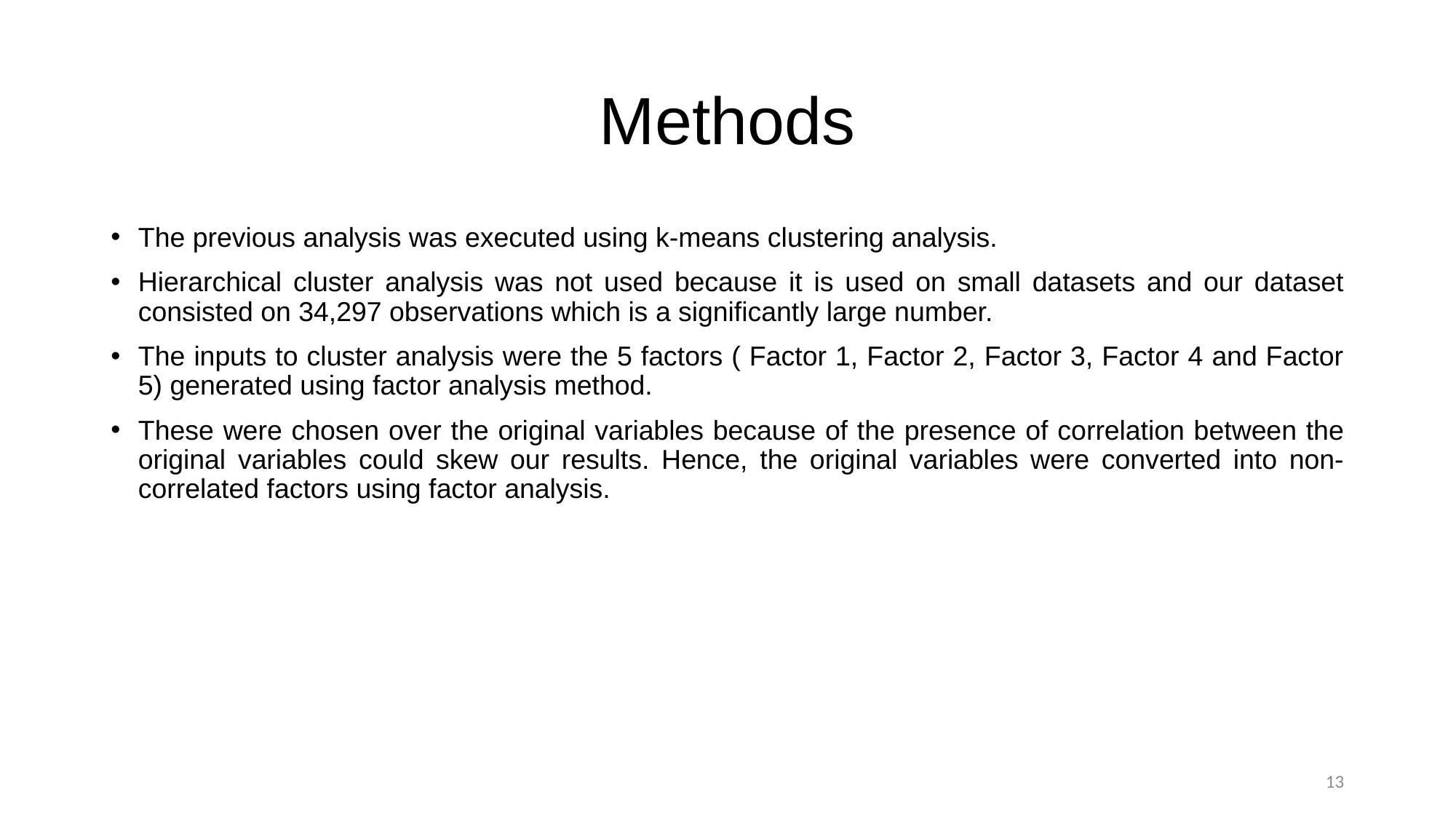

# Methods
The previous analysis was executed using k-means clustering analysis.
Hierarchical cluster analysis was not used because it is used on small datasets and our dataset consisted on 34,297 observations which is a significantly large number.
The inputs to cluster analysis were the 5 factors ( Factor 1, Factor 2, Factor 3, Factor 4 and Factor 5) generated using factor analysis method.
These were chosen over the original variables because of the presence of correlation between the original variables could skew our results. Hence, the original variables were converted into non-correlated factors using factor analysis.
13